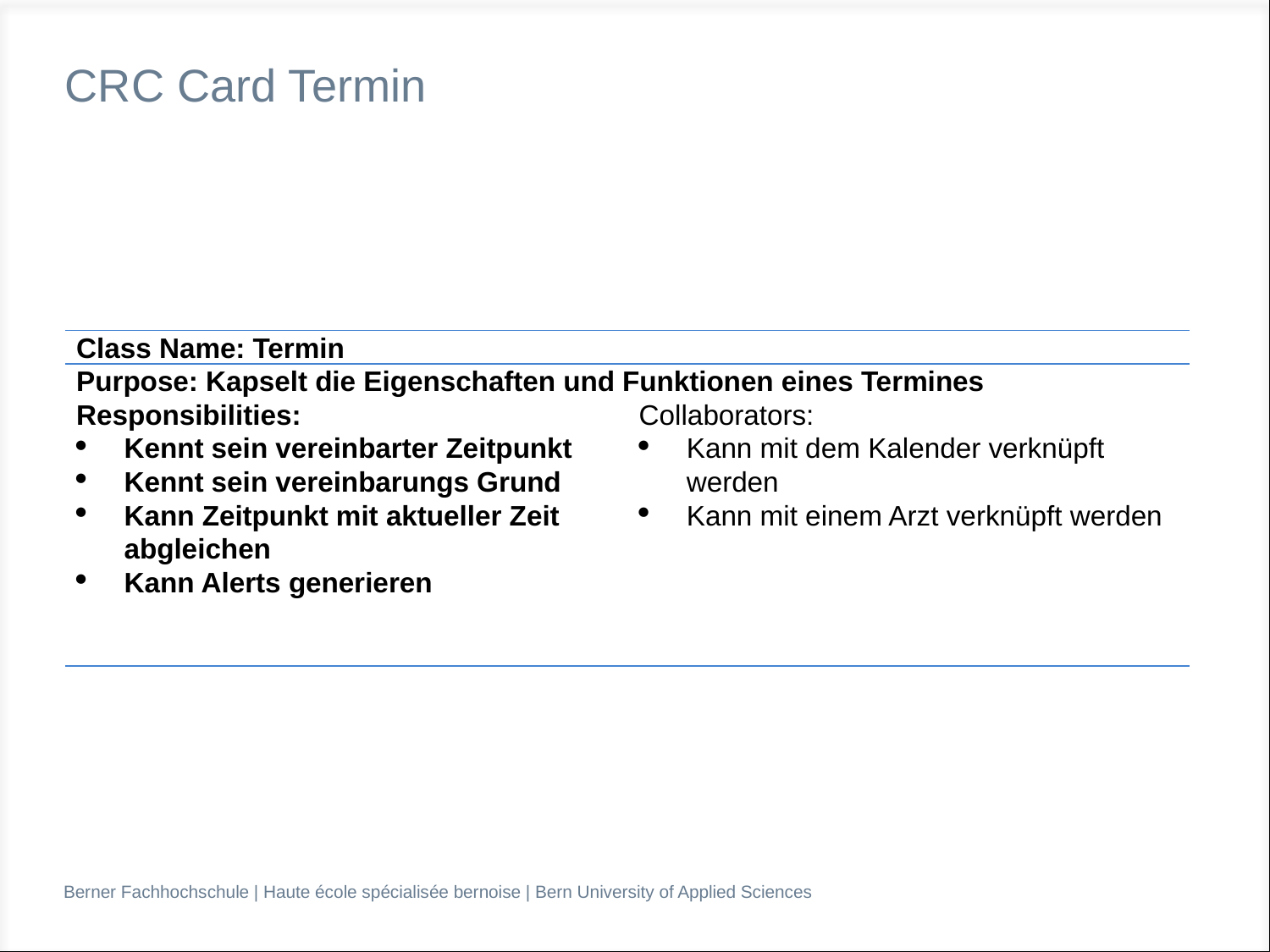

# CRC Card Termin
| Class Name: Termin |  |
| --- | --- |
| Purpose: Kapselt die Eigenschaften und Funktionen eines Termines |  |
| Responsibilities: Kennt sein vereinbarter Zeitpunkt Kennt sein vereinbarungs Grund Kann Zeitpunkt mit aktueller Zeit abgleichen Kann Alerts generieren | Collaborators: Kann mit dem Kalender verknüpft werden Kann mit einem Arzt verknüpft werden |